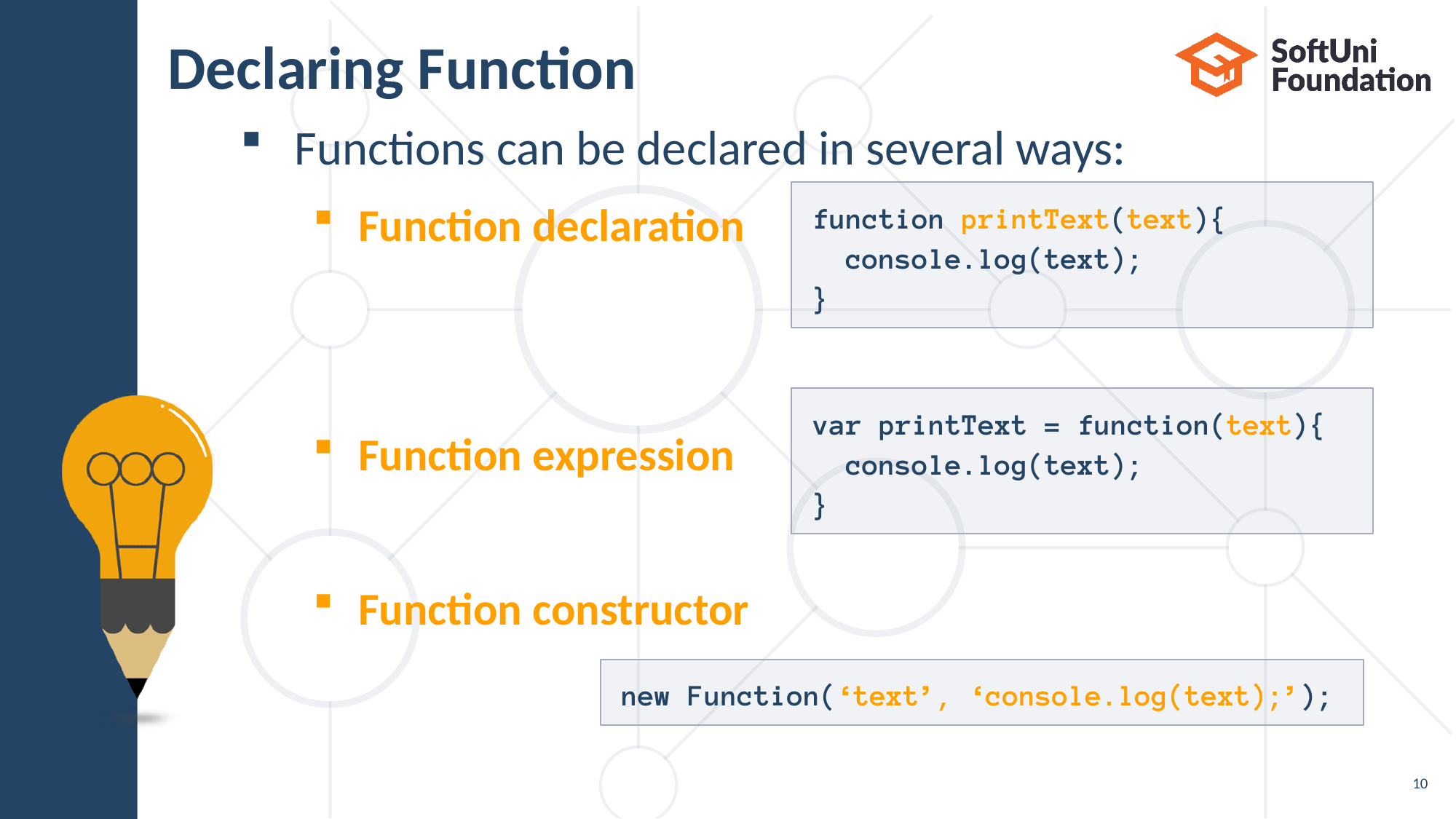

# Declaring Function
Functions can be declared in several ways:
Function declaration

Function expression

Function constructor
function printText(text){
  console.log(text);
}
var printText = function(text){
  console.log(text);
}
new Function(‘text’, ‘console.log(text);’);
10